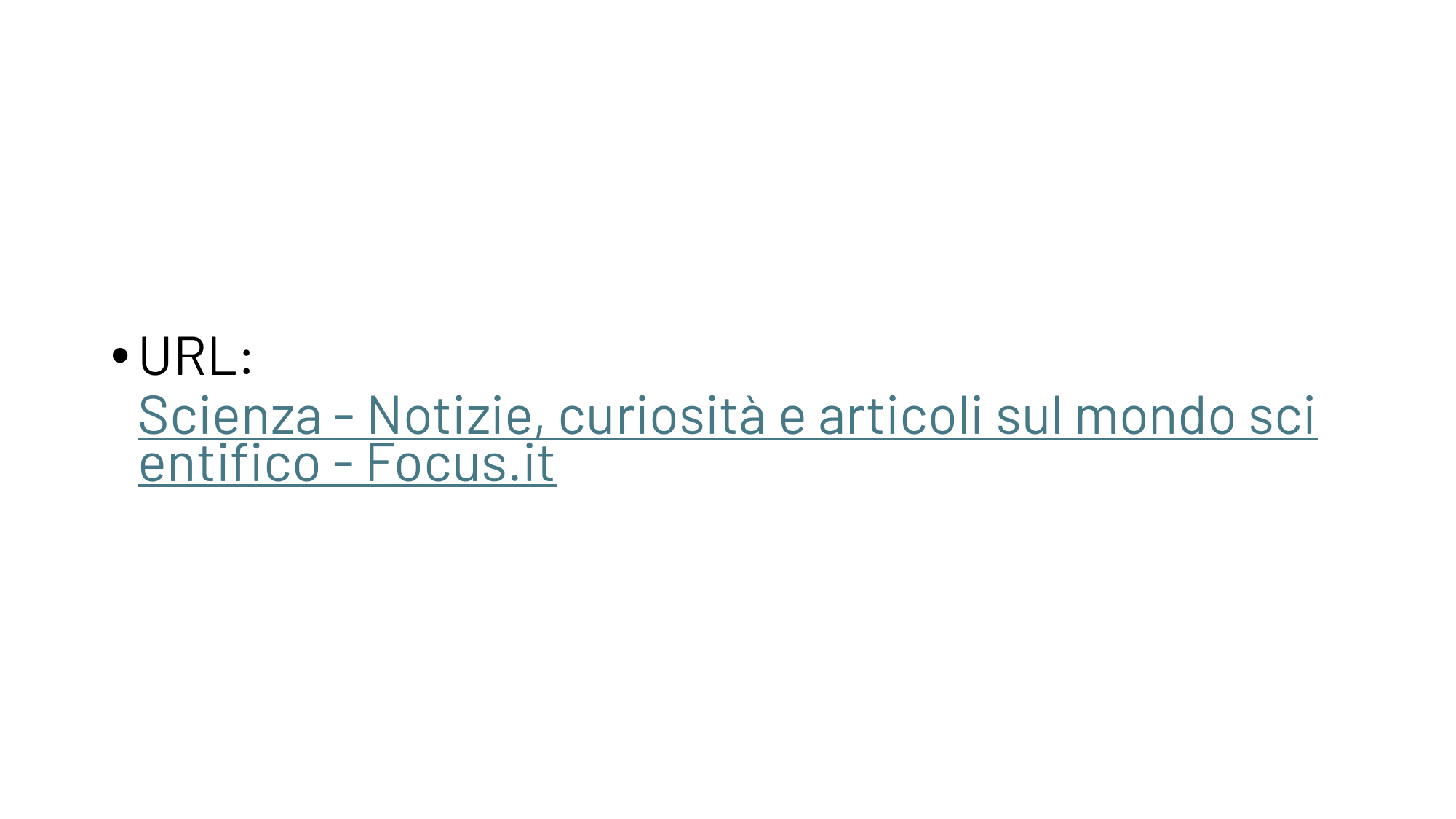

URL: Scienza - Notizie, curiosità e articoli sul mondo scientifico - Focus.it